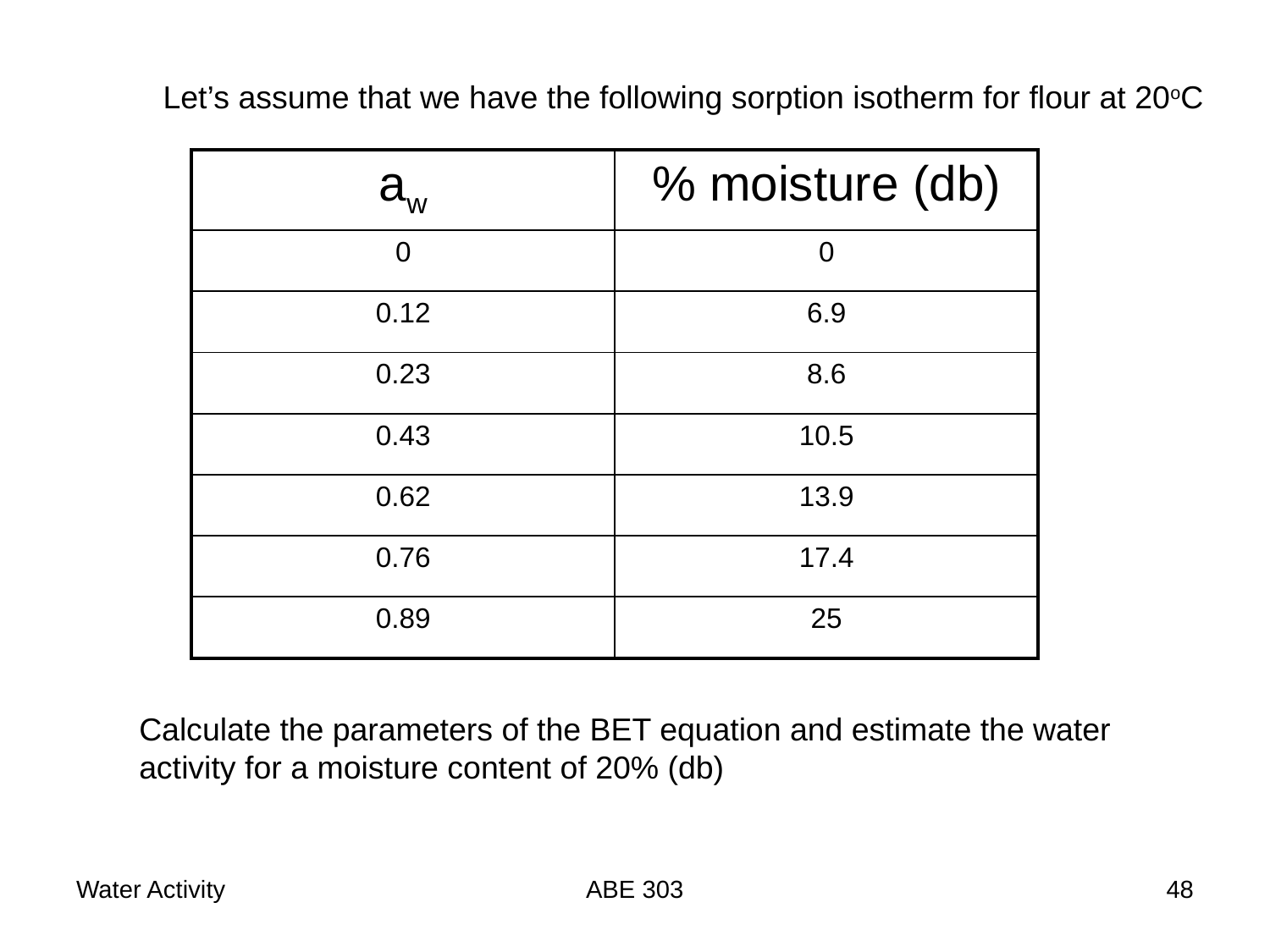

Let’s assume that we have the following sorption isotherm for flour at 20oC
| aw | % moisture (db) |
| --- | --- |
| 0 | 0 |
| 0.12 | 6.9 |
| 0.23 | 8.6 |
| 0.43 | 10.5 |
| 0.62 | 13.9 |
| 0.76 | 17.4 |
| 0.89 | 25 |
Calculate the parameters of the BET equation and estimate the water
activity for a moisture content of 20% (db)
Water Activity
ABE 303
48